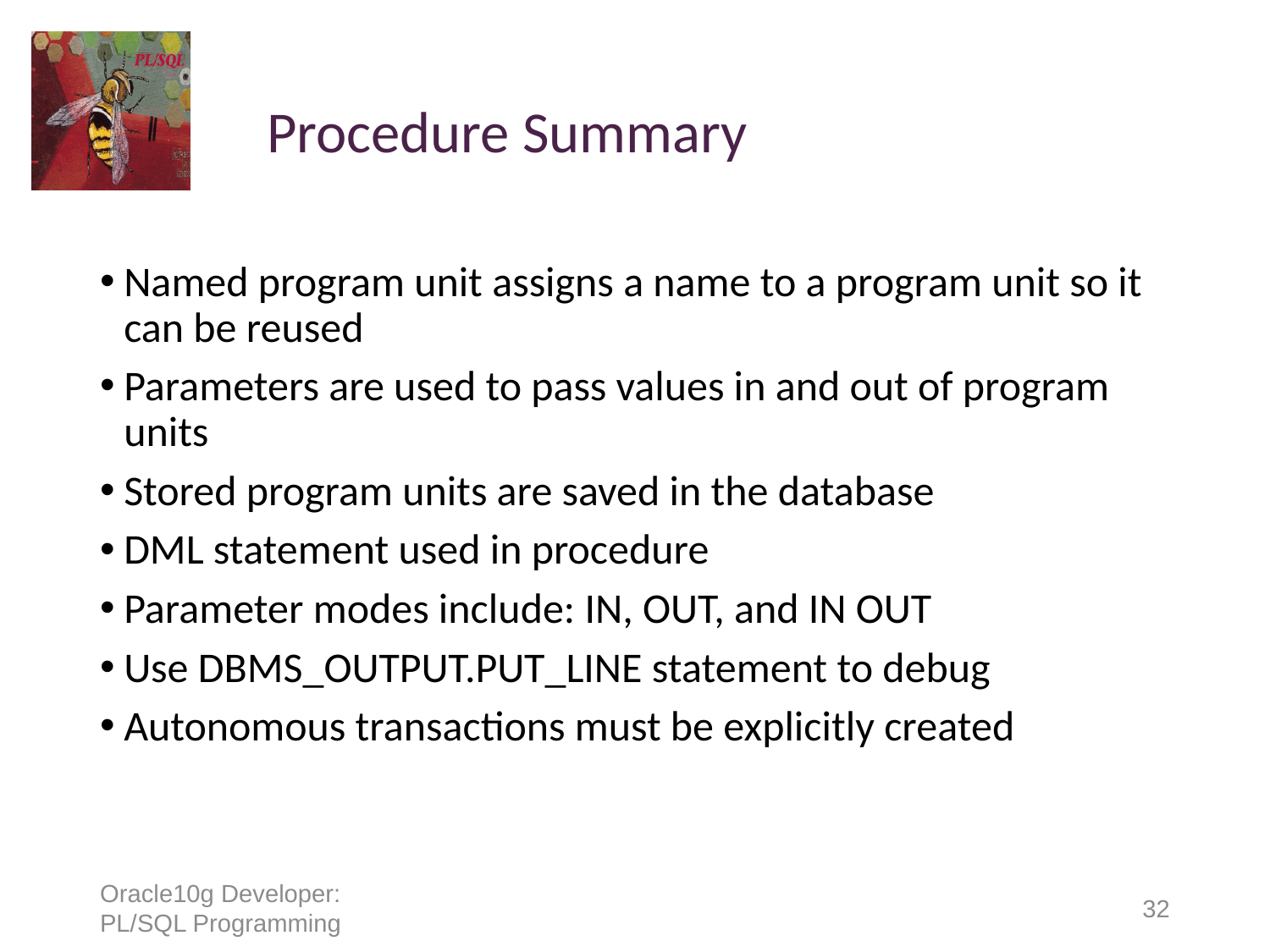

# Procedure Summary
Named program unit assigns a name to a program unit so it can be reused
Parameters are used to pass values in and out of program units
Stored program units are saved in the database
DML statement used in procedure
Parameter modes include: IN, OUT, and IN OUT
Use DBMS_OUTPUT.PUT_LINE statement to debug
Autonomous transactions must be explicitly created
Oracle10g Developer: PL/SQL Programming
32